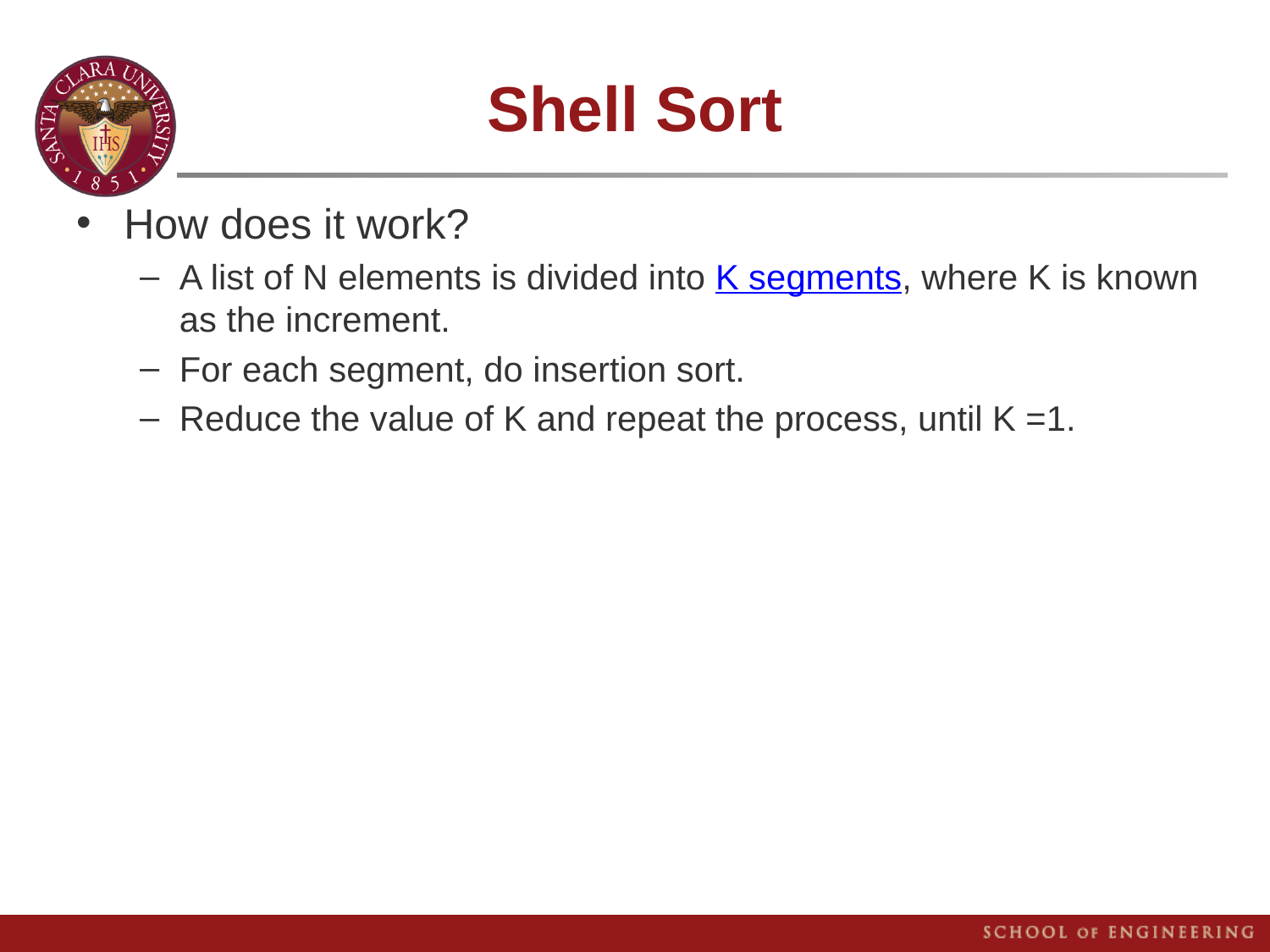

# Shell Sort
How does it work?
A list of N elements is divided into K segments, where K is known as the increment.
For each segment, do insertion sort.
Reduce the value of K and repeat the process, until K =1.